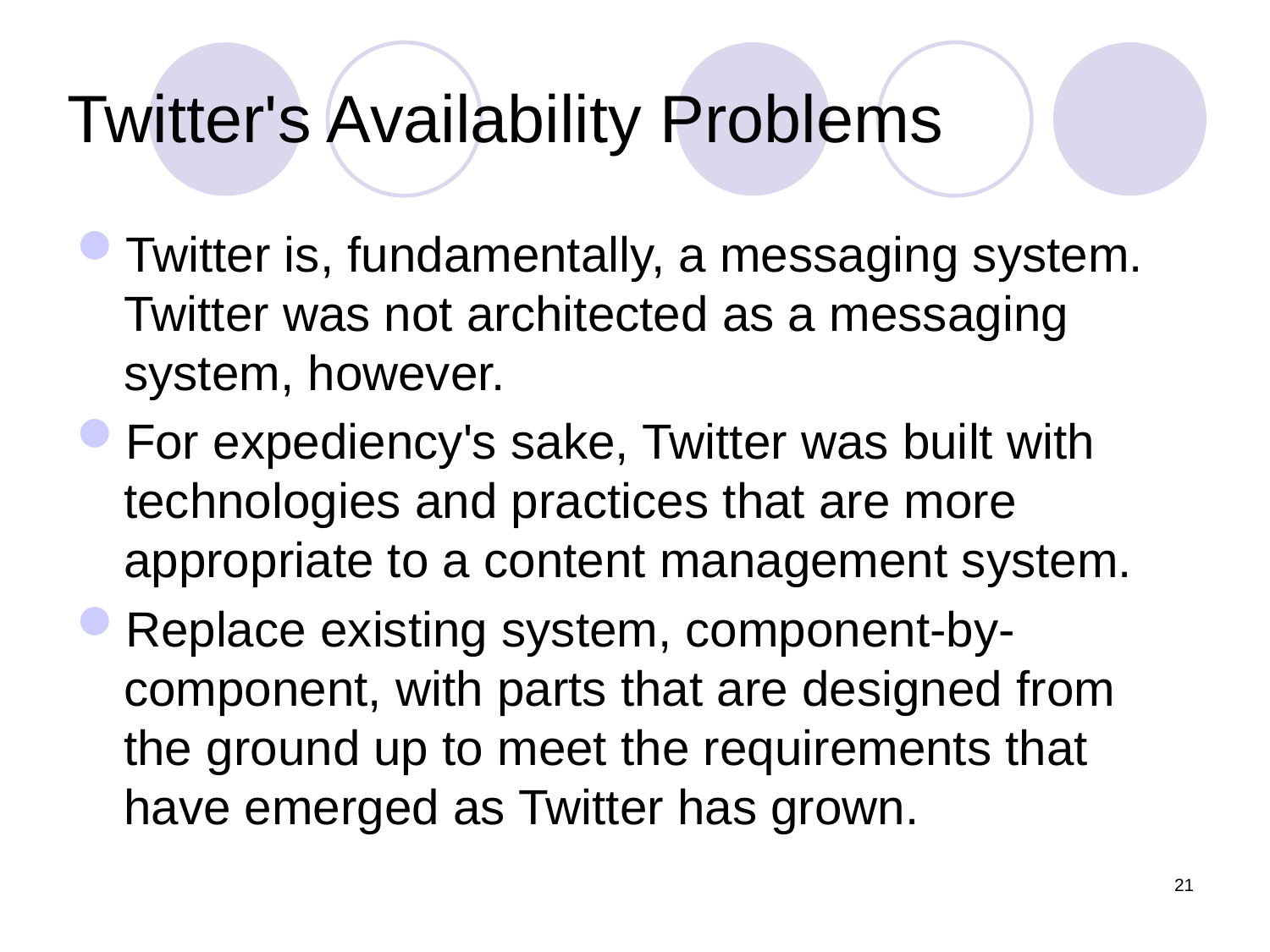

# Twitter's Availability Problems
Twitter is, fundamentally, a messaging system. Twitter was not architected as a messaging system, however.
For expediency's sake, Twitter was built with technologies and practices that are more appropriate to a content management system.
Replace existing system, component-by-component, with parts that are designed from the ground up to meet the requirements that have emerged as Twitter has grown.
21